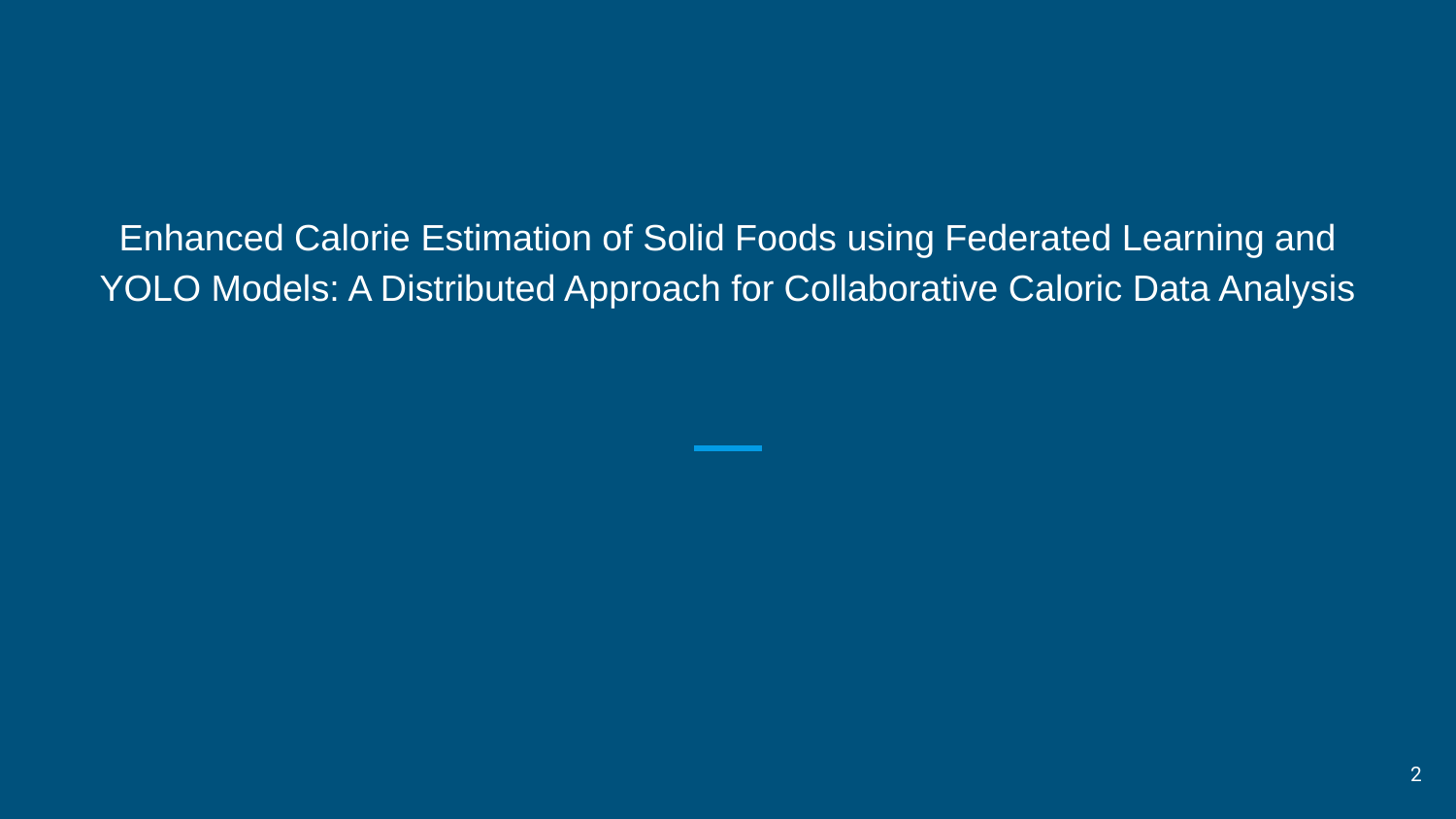

# Enhanced Calorie Estimation of Solid Foods using Federated Learning and YOLO Models: A Distributed Approach for Collaborative Caloric Data Analysis

2